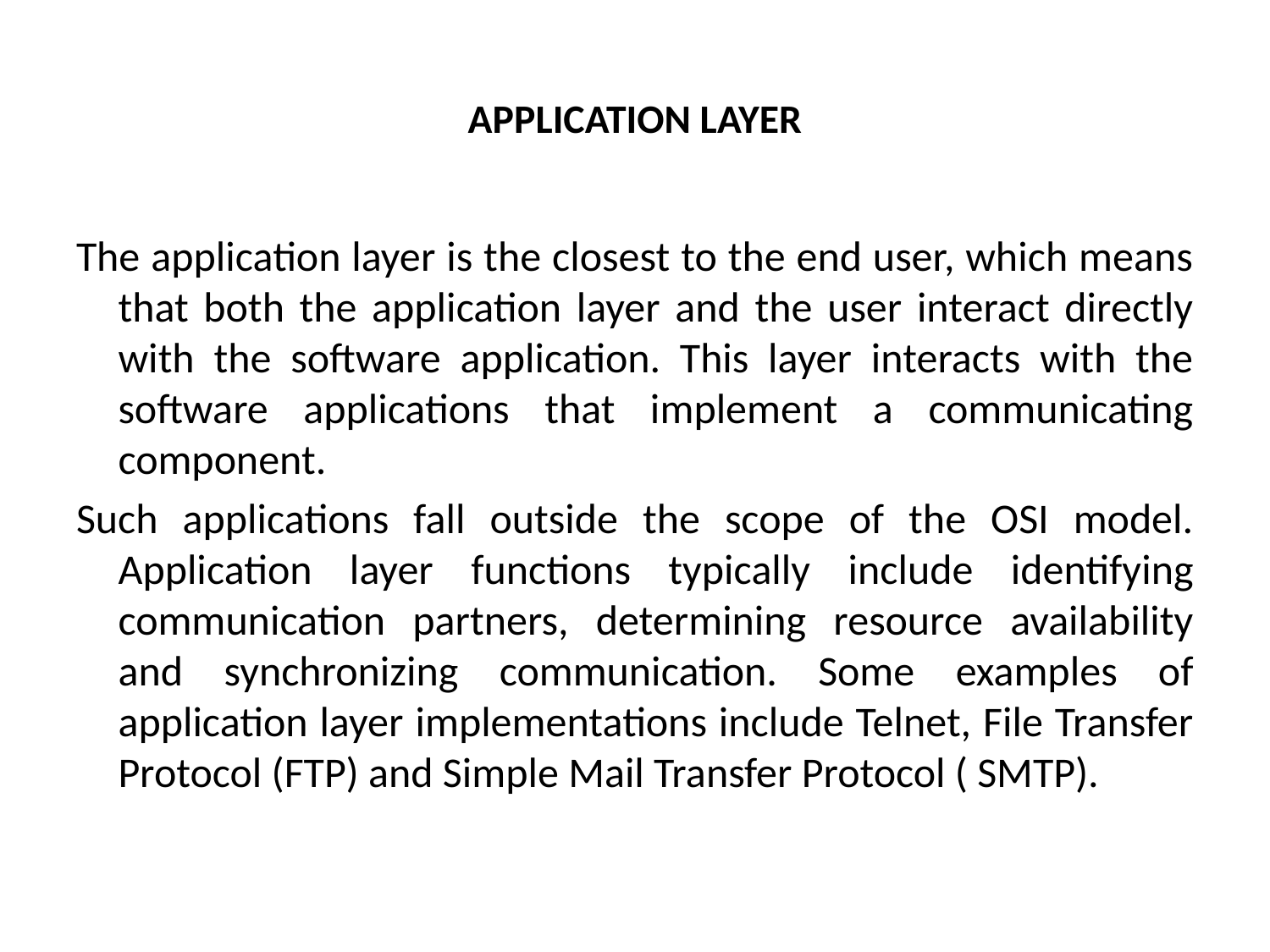

# APPLICATION LAYER
The application layer is the closest to the end user, which means that both the application layer and the user interact directly with the software application. This layer interacts with the software applications that implement a communicating component.
Such applications fall outside the scope of the OSI model. Application layer functions typically include identifying communication partners, determining resource availability and synchronizing communication. Some examples of application layer implementations include Telnet, File Transfer Protocol (FTP) and Simple Mail Transfer Protocol ( SMTP).